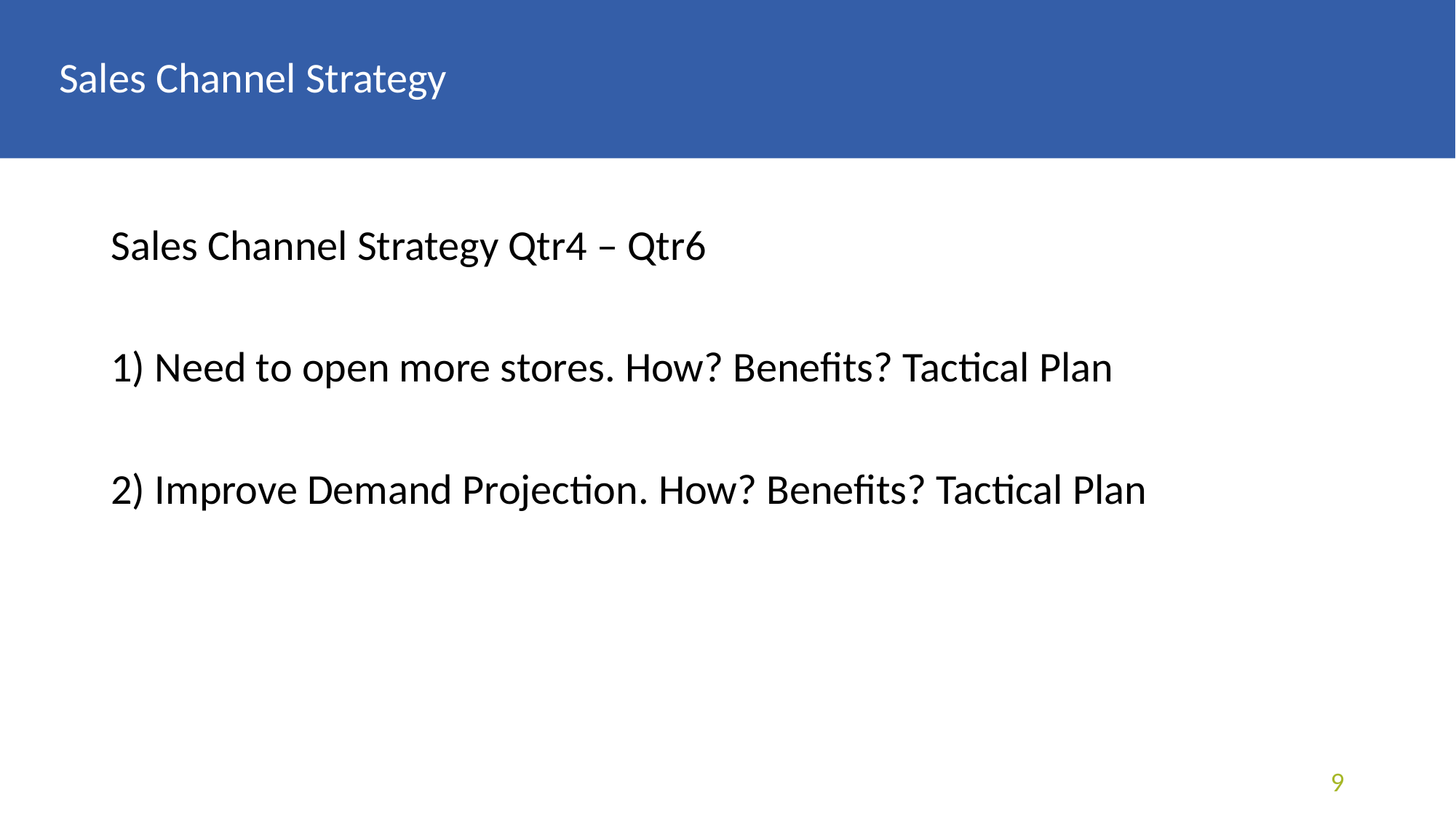

# Sales Channel Strategy
Sales Channel Strategy Qtr4 – Qtr6

1) Need to open more stores. How? Benefits? Tactical Plan

2) Improve Demand Projection. How? Benefits? Tactical Plan
9